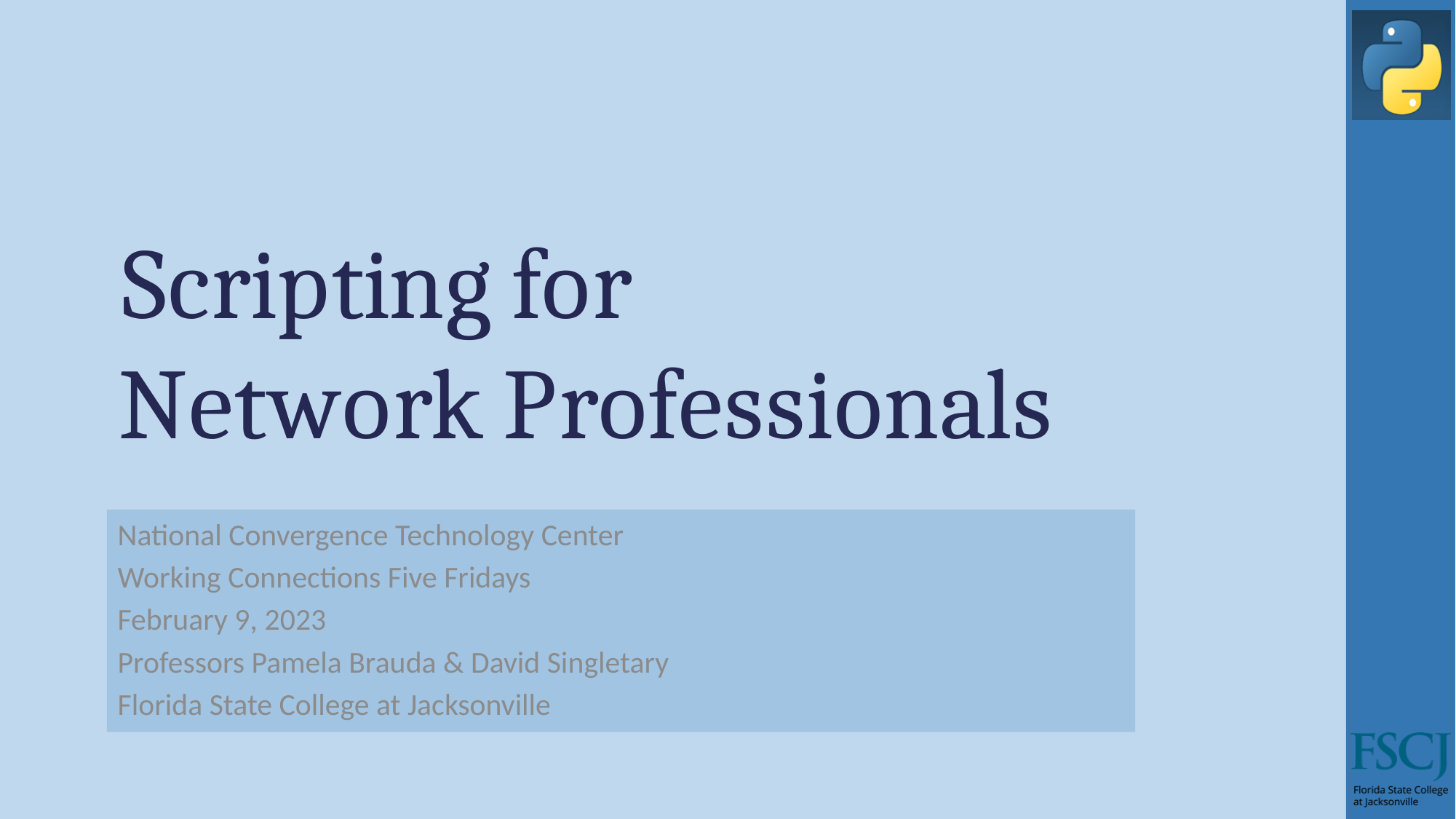

# Scripting for Network Professionals
National Convergence Technology Center
Working Connections Five Fridays
February 9, 2023
Professors Pamela Brauda & David Singletary
Florida State College at Jacksonville